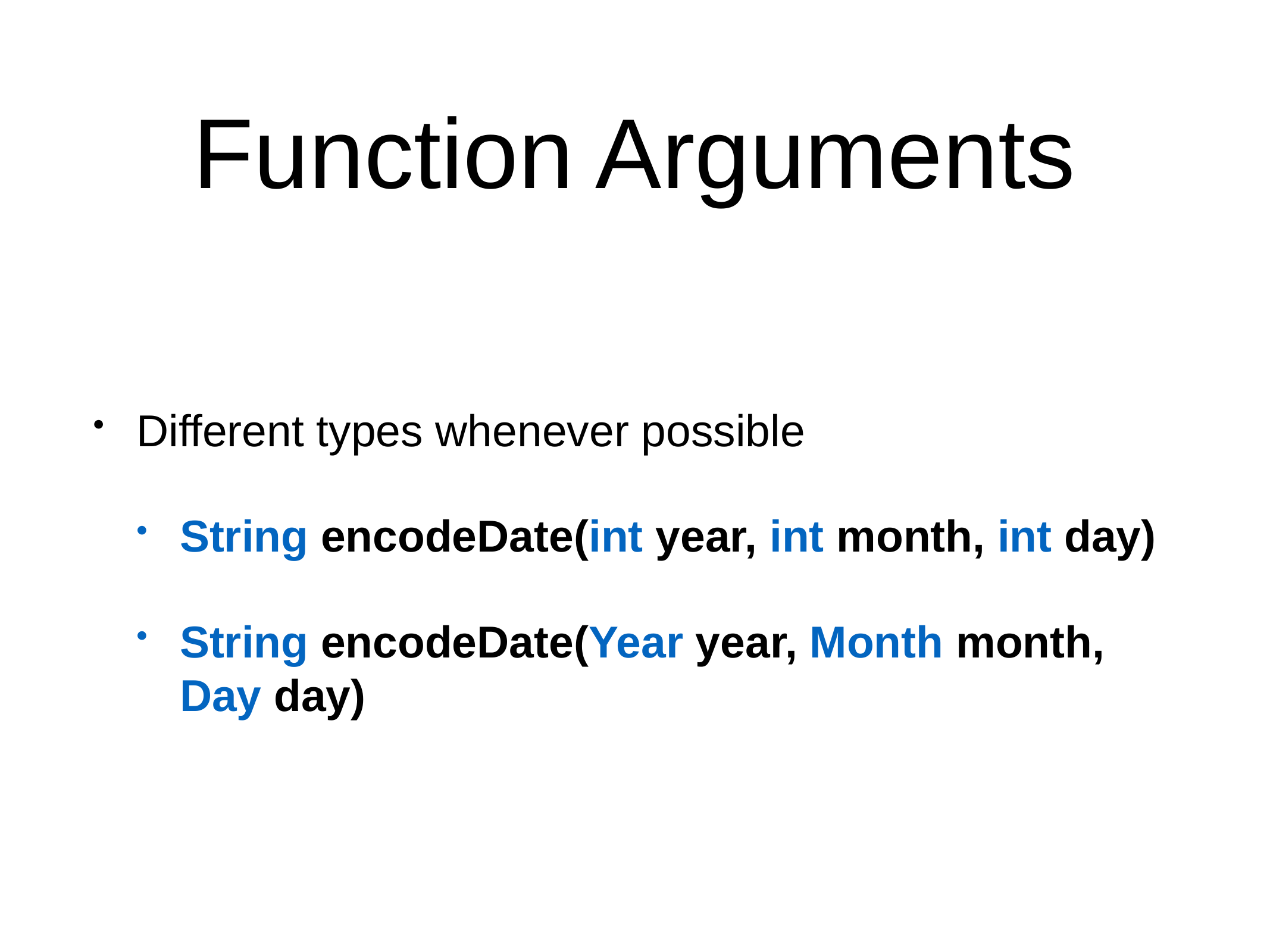

# Function Arguments
Different types whenever possible
String encodeDate(int year, int month, int day)
String encodeDate(Year year, Month month, Day day)